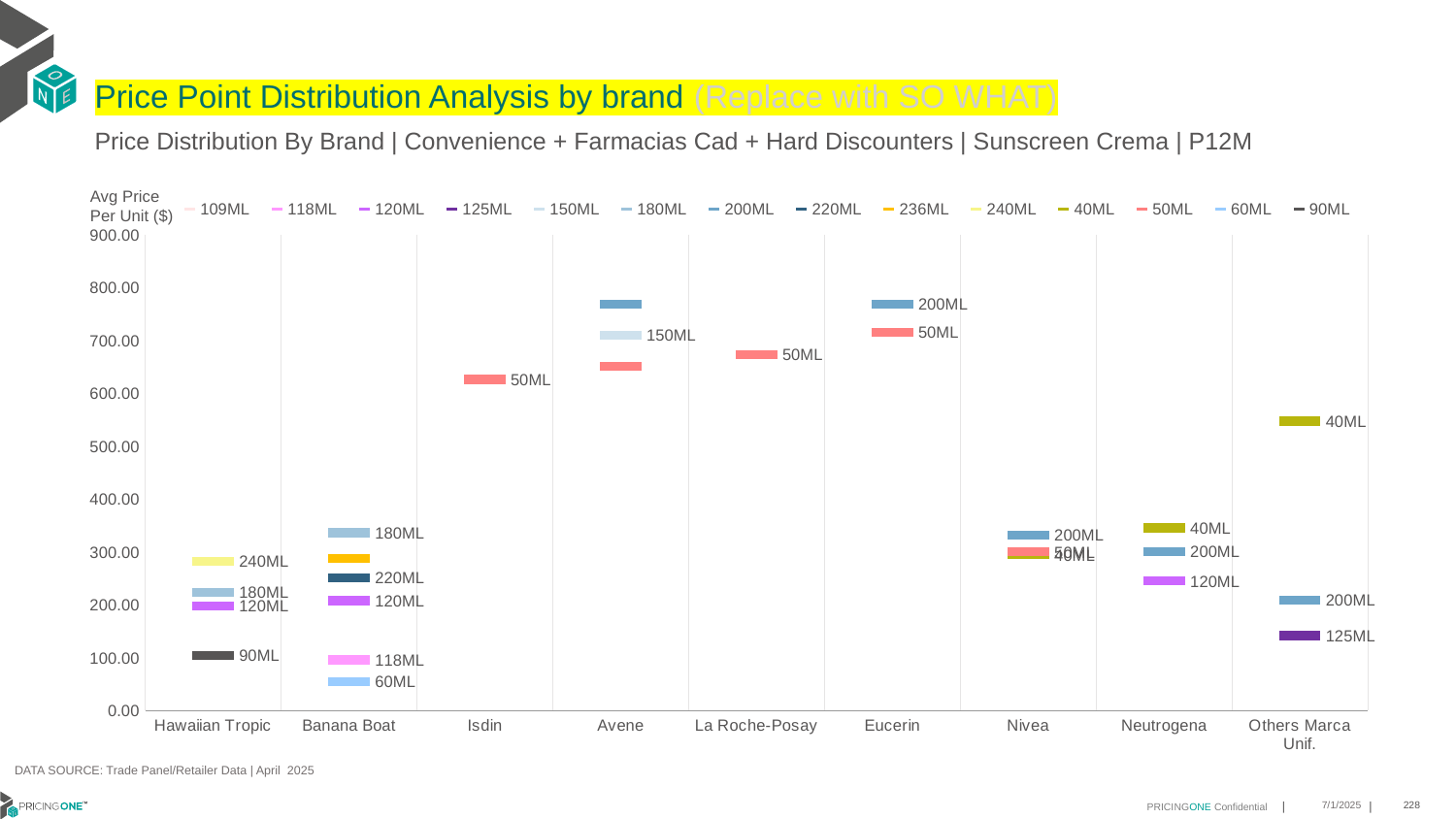

# Price Point Distribution Analysis by brand (Replace with SO WHAT)
Price Distribution By Brand | Convenience + Farmacias Cad + Hard Discounters | Sunscreen Crema | P12M

### Chart

| Category | 109ML | 118ML | 120ML | 125ML | 150ML | 180ML | 200ML | 220ML | 236ML | 240ML | 40ML | 50ML | 60ML | 90ML |
|---|---|---|---|---|---|---|---|---|---|---|---|---|---|---|
| Hawaiian Tropic | None | None | 197.704 | None | None | 223.5671 | None | None | None | 282.5092 | None | None | None | 104.1795 |
| Banana Boat | None | 96.0 | 208.25 | None | None | 336.5584 | None | 250.8944 | 287.6039 | None | None | None | 54.3333 | None |
| Isdin | None | None | None | None | None | None | None | None | None | None | None | 626.567 | None | None |
| Avene | None | None | None | None | 709.8442 | None | 768.4314 | None | None | None | None | 651.2513 | None | None |
| La Roche-Posay | None | None | None | None | None | None | None | None | None | None | None | 673.2119 | None | None |
| Eucerin | None | None | None | None | None | None | 768.9882 | None | None | None | None | 715.455 | None | None |
| Nivea | None | None | None | None | None | None | 331.9868 | None | None | None | 294.61 | 300.2204 | None | None |
| Neutrogena | None | None | 245.1826 | None | None | None | 300.5926 | None | None | None | 345.6995 | None | None | None |
| Others Marca Unif. | None | None | None | 141.9571 | None | None | 209.2557 | None | None | None | 547.4181 | None | None | None |
Avg Price
Per Unit ($)
DATA SOURCE: Trade Panel/Retailer Data | April  2025
7/1/2025
228